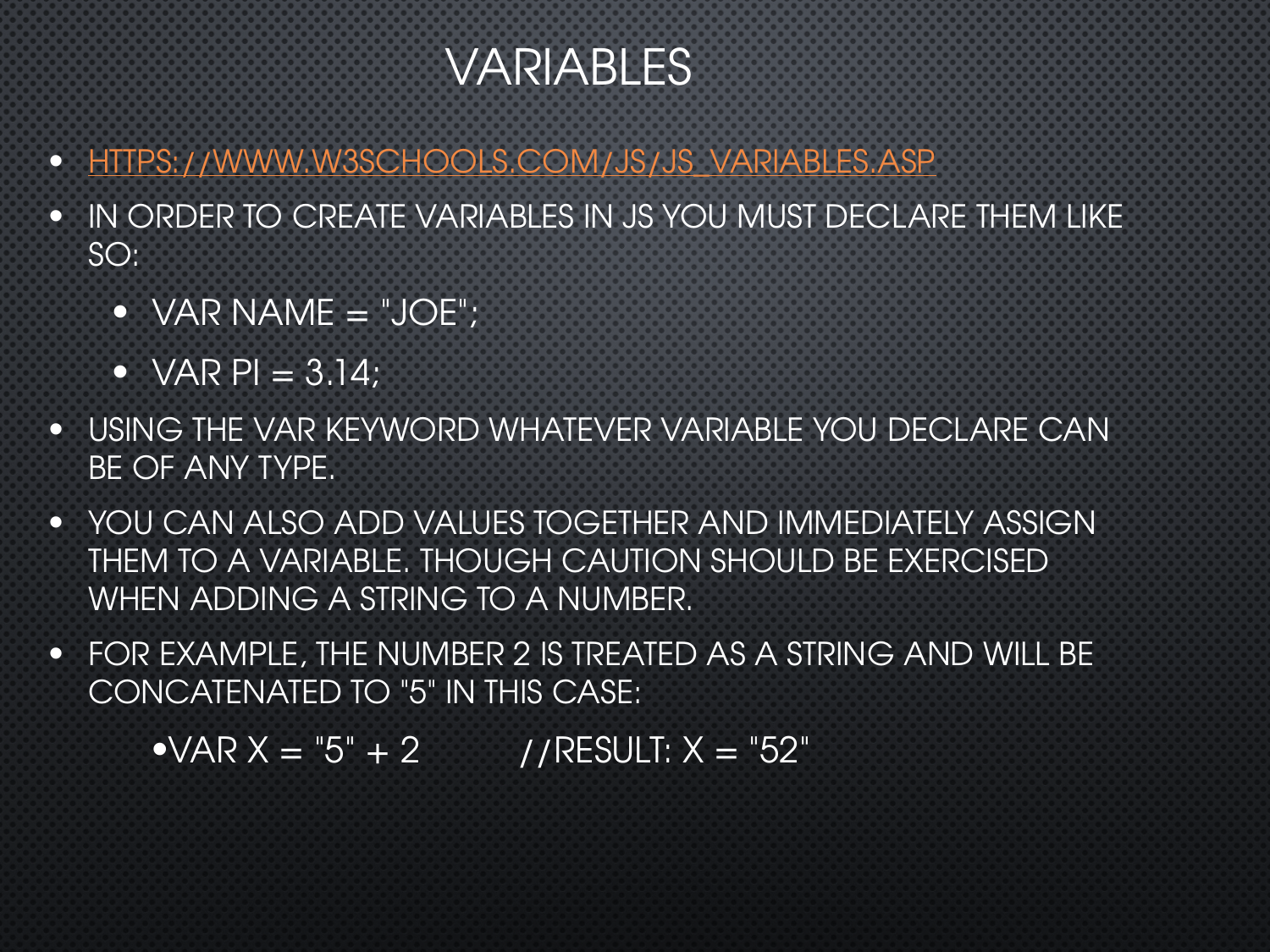

# Variables
https://www.w3schools.com/js/js_variables.asp
In order to create variables in JS you must declare them like so:
Var name = "Joe";
Var pi = 3.14;
Using the var keyword whatever variable you declare can be of any type.
You can also add values together and immediately assign them to a variable. Though caution should be exercised when adding a string to a number.
For example, the number 2 is treated as a string and will be concatenated to "5" in this case:
Var x = "5" + 2          //result: x = "52"